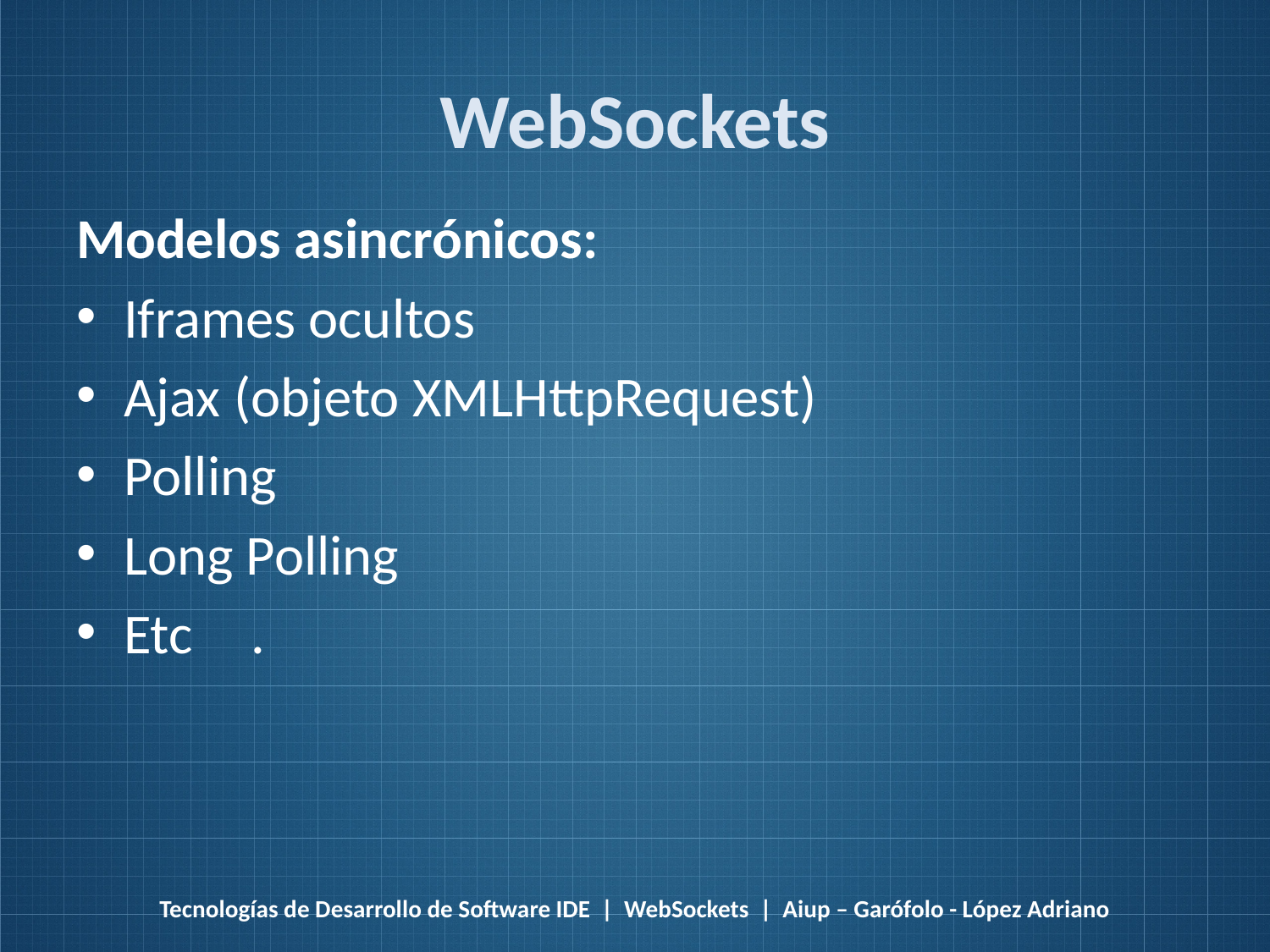

# WebSockets
Modelos asincrónicos:
Iframes ocultos
Ajax (objeto XMLHttpRequest)
Polling
Long Polling
Etc	.
Tecnologías de Desarrollo de Software IDE  |  WebSockets  |  Aiup – Garófolo - López Adriano